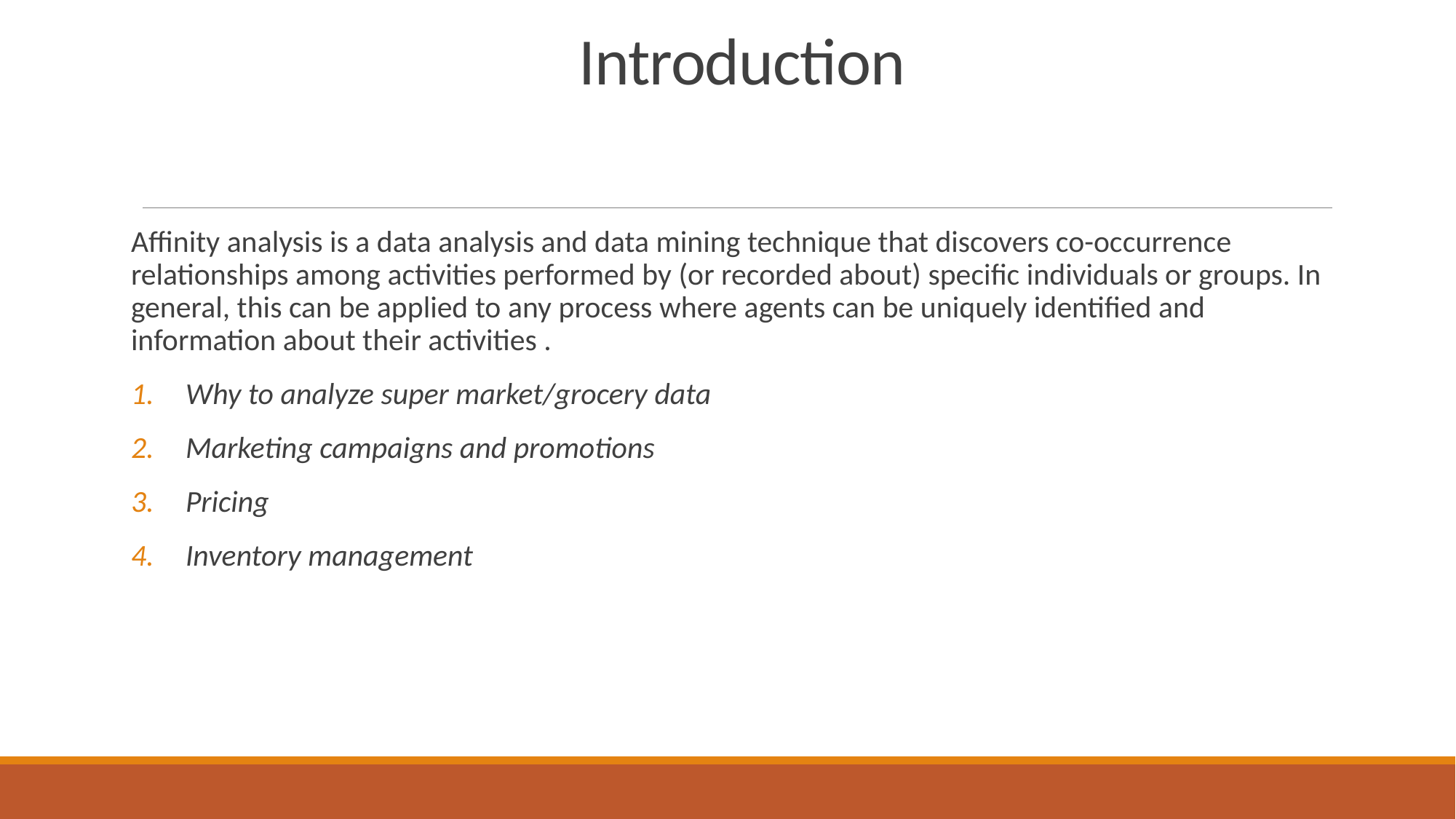

# Introduction
Affinity analysis is a data analysis and data mining technique that discovers co-occurrence relationships among activities performed by (or recorded about) specific individuals or groups. In general, this can be applied to any process where agents can be uniquely identified and information about their activities .
Why to analyze super market/grocery data
Marketing campaigns and promotions
Pricing
Inventory management